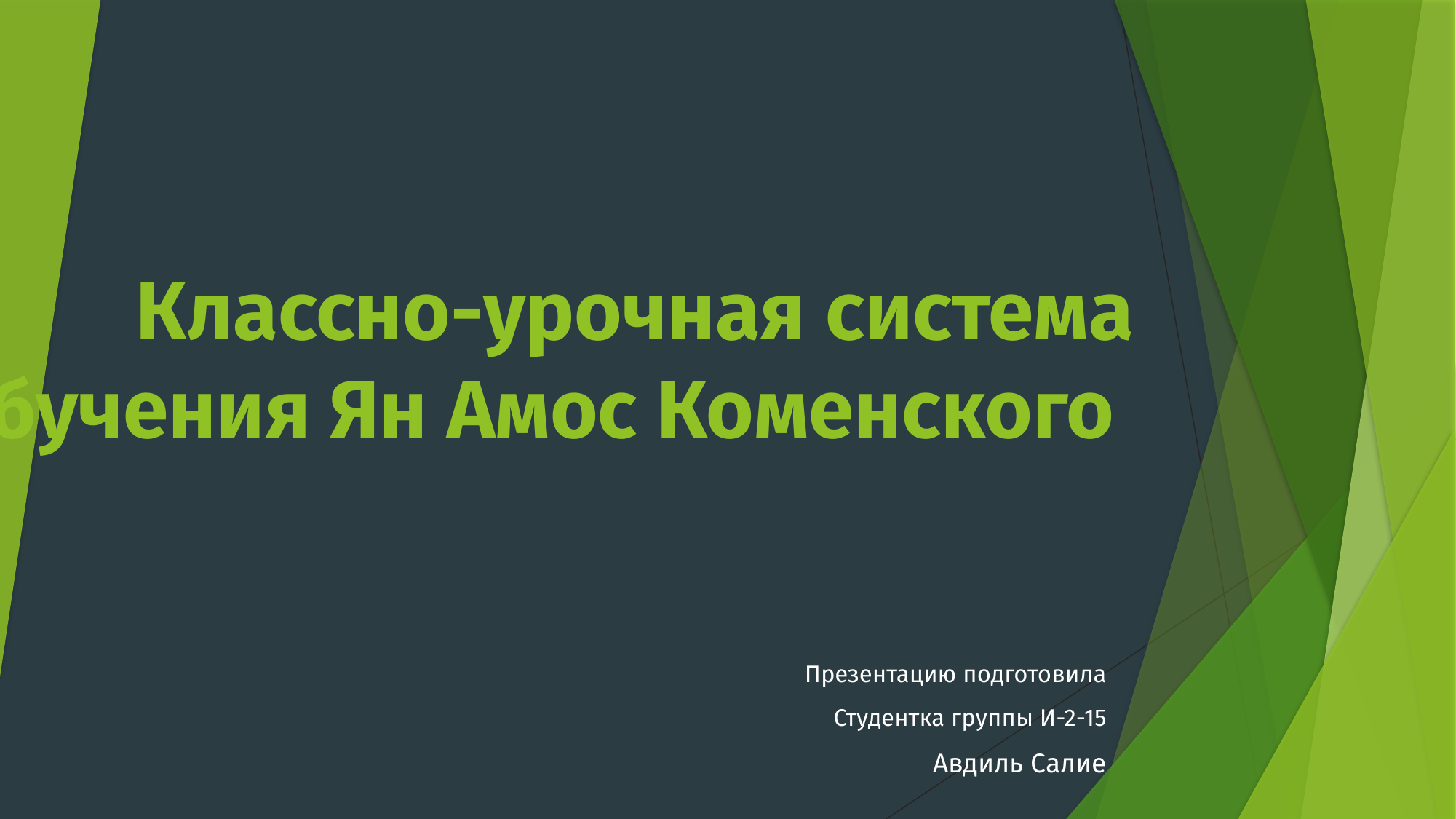

# Классно-урочная система обучения Ян Амос Коменского
Презентацию подготовила
Студентка группы И-2-15
Авдиль Салие